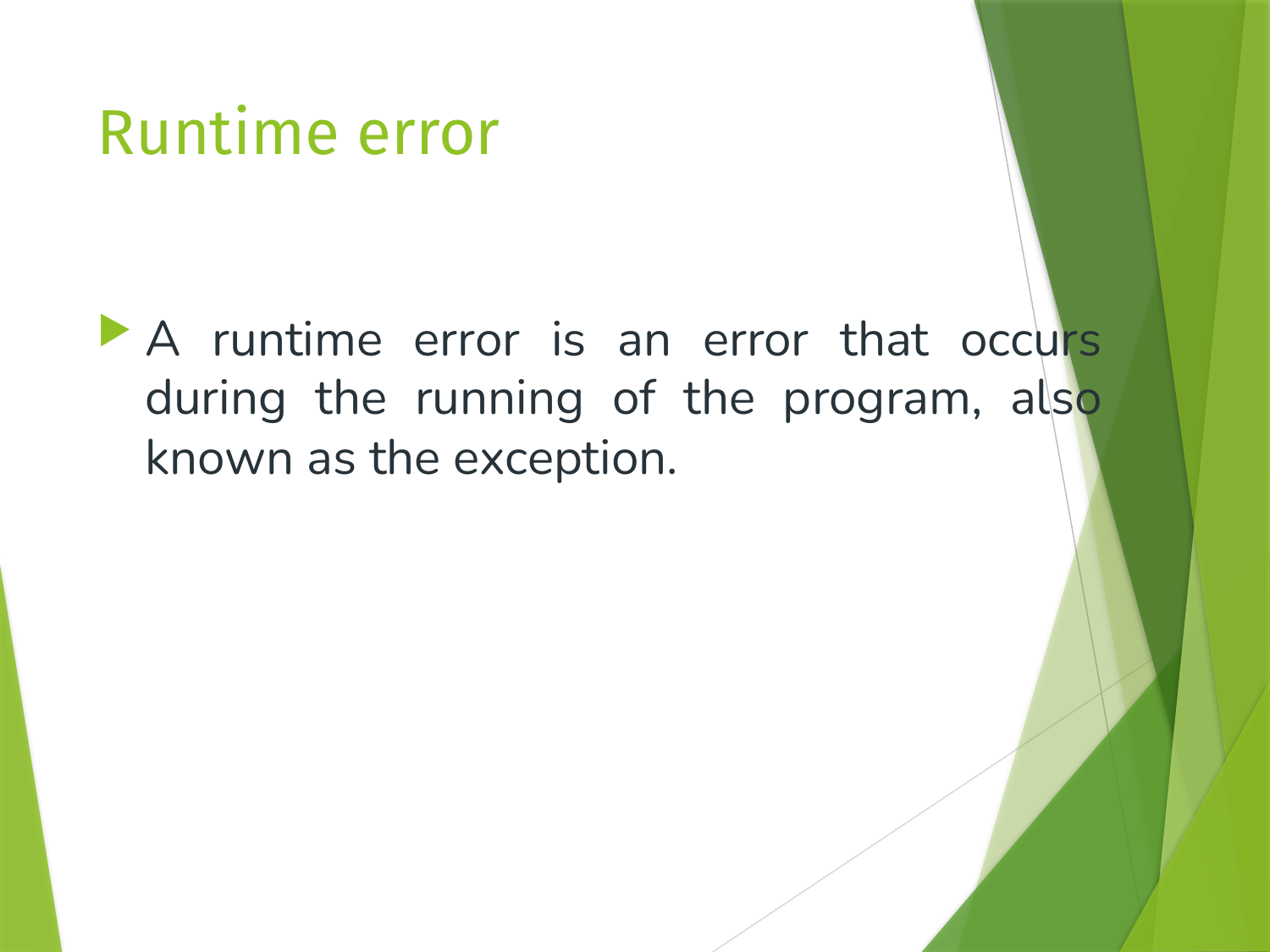

# Runtime error
A runtime error is an error that occurs during the running of the program, also known as the exception.